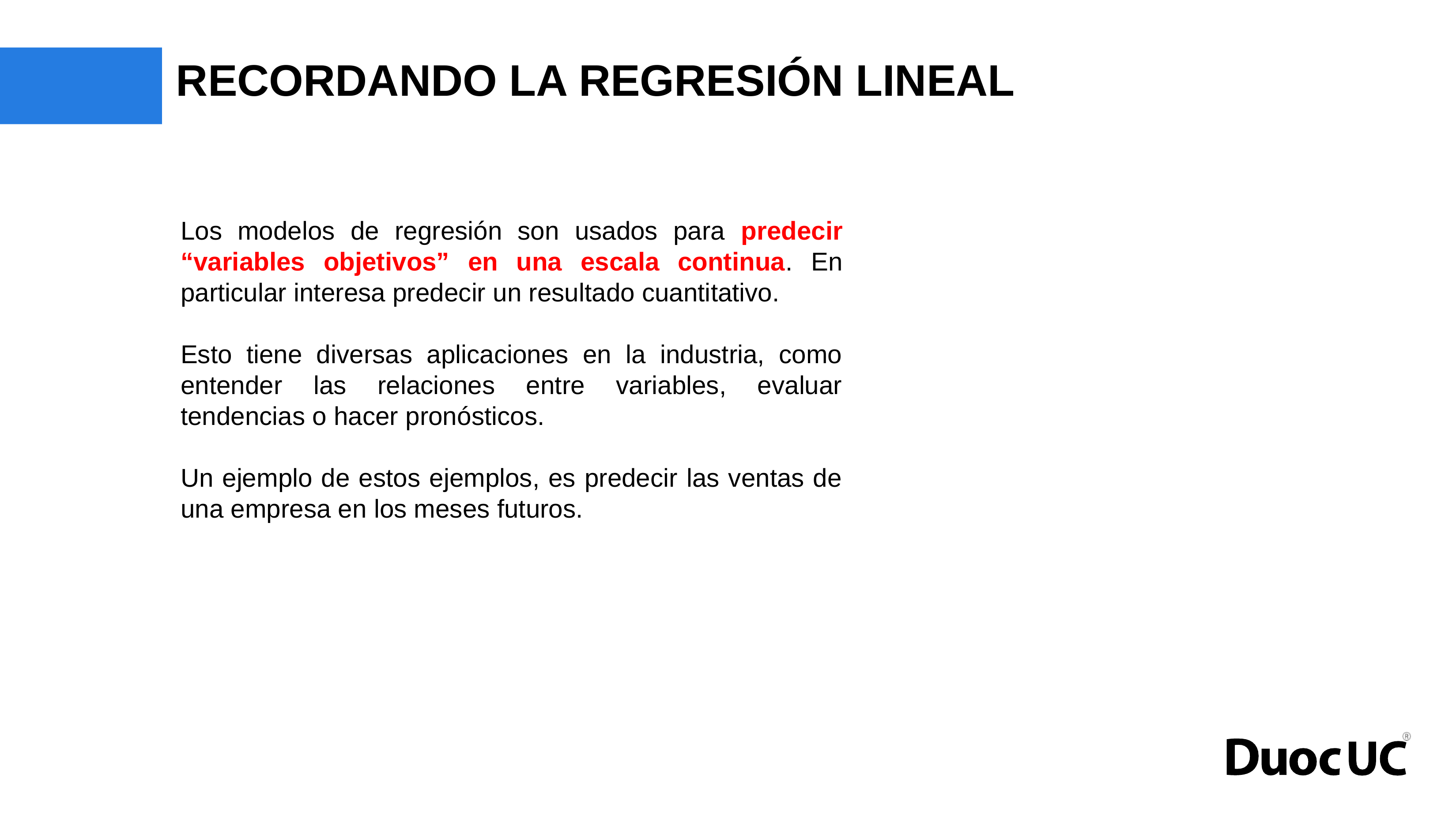

# RECORDANDO LA REGRESIÓN LINEAL
Los modelos de regresión son usados para predecir “variables objetivos” en una escala continua. En particular interesa predecir un resultado cuantitativo.

Esto tiene diversas aplicaciones en la industria, como entender las relaciones entre variables, evaluar tendencias o hacer pronósticos.

Un ejemplo de estos ejemplos, es predecir las ventas de una empresa en los meses futuros.